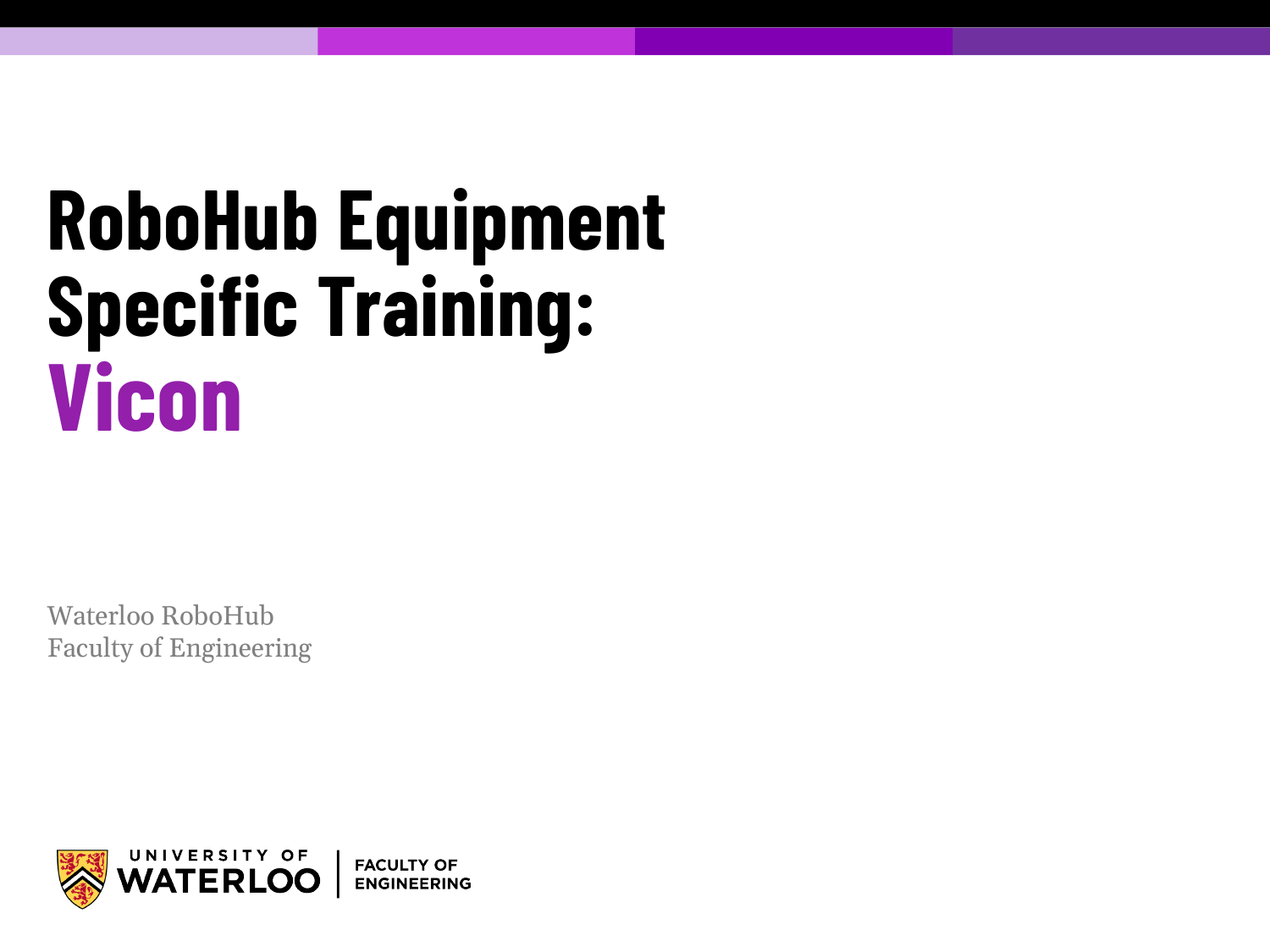

# RoboHub Equipment Specific Training: Vicon
Waterloo RoboHub
Faculty of Engineering